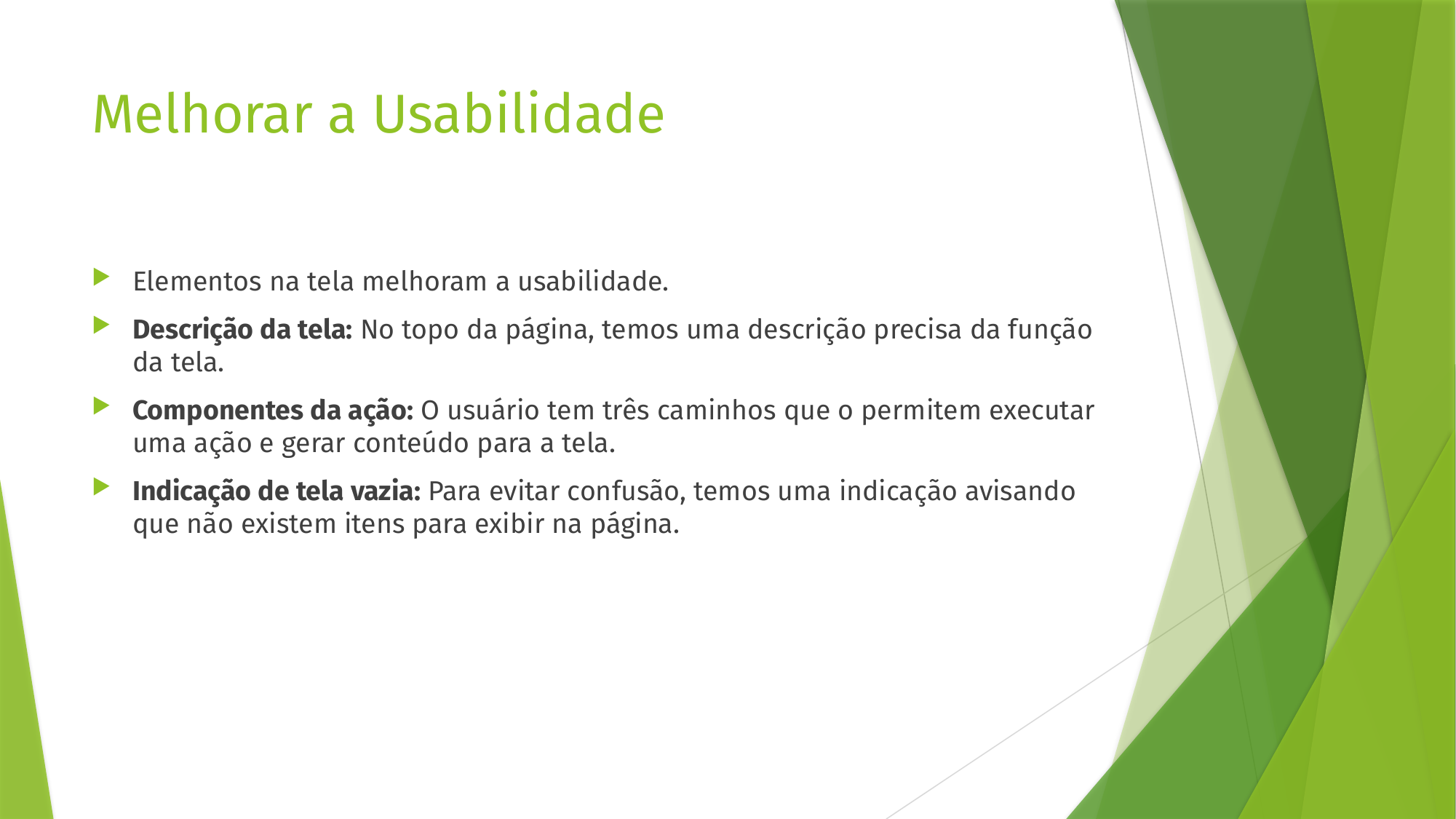

# Melhorar a Usabilidade
Elementos na tela melhoram a usabilidade.
Descrição da tela: No topo da página, temos uma descrição precisa da função da tela.
Componentes da ação: O usuário tem três caminhos que o permitem executar uma ação e gerar conteúdo para a tela.
Indicação de tela vazia: Para evitar confusão, temos uma indicação avisando que não existem itens para exibir na página.